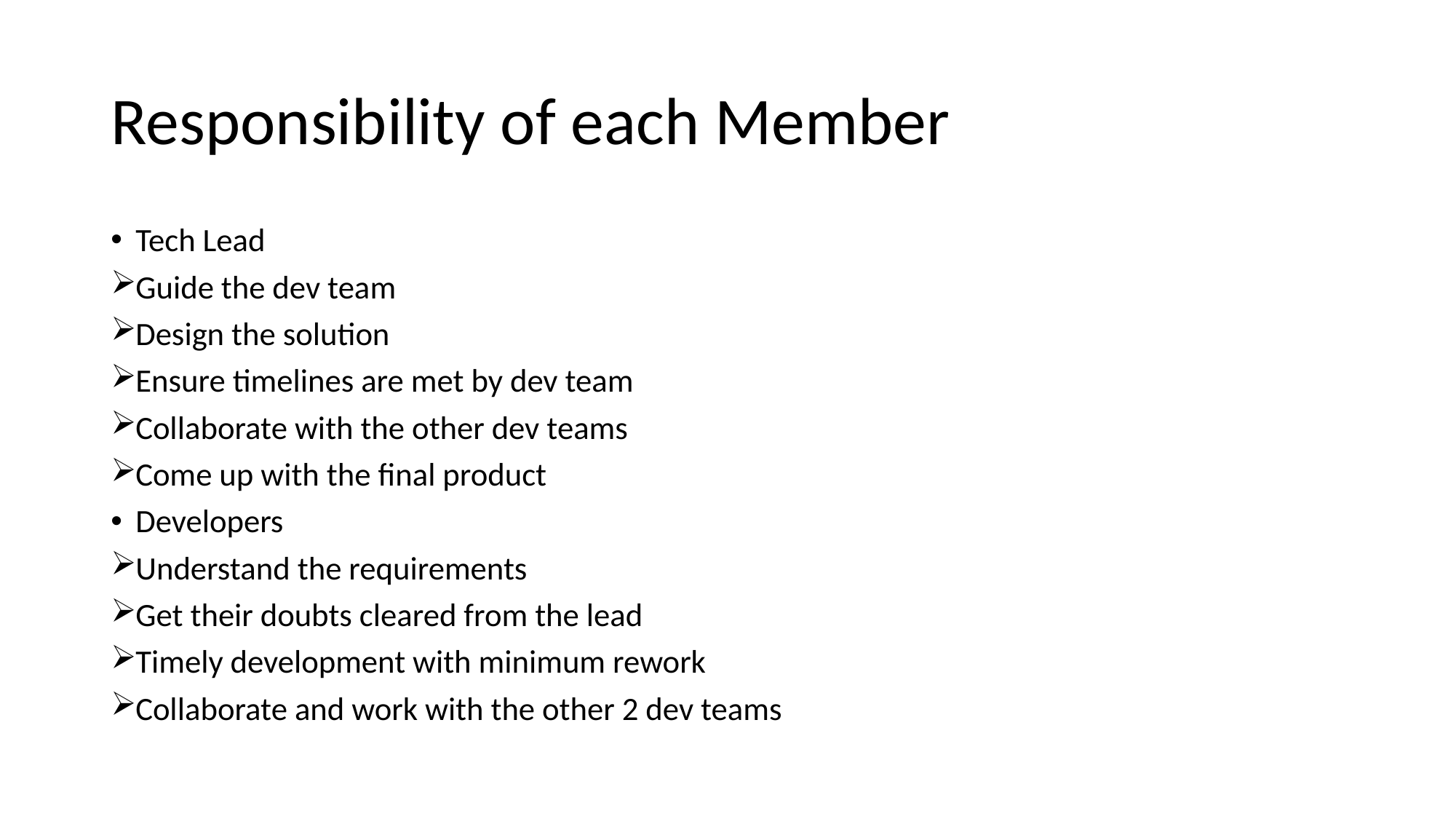

# Responsibility of each Member
Tech Lead
Guide the dev team
Design the solution
Ensure timelines are met by dev team
Collaborate with the other dev teams
Come up with the final product
Developers
Understand the requirements
Get their doubts cleared from the lead
Timely development with minimum rework
Collaborate and work with the other 2 dev teams